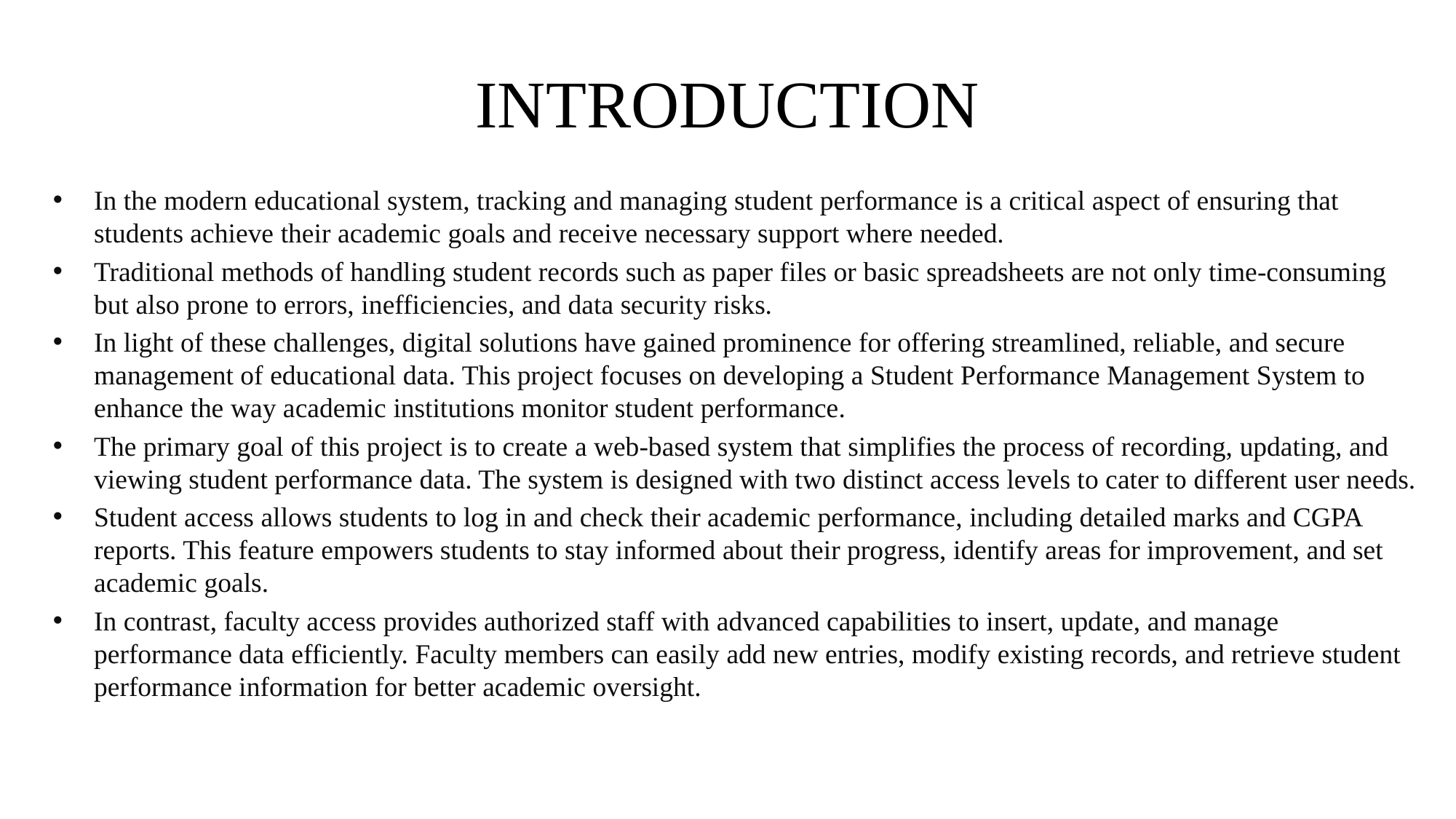

# INTRODUCTION
In the modern educational system, tracking and managing student performance is a critical aspect of ensuring that students achieve their academic goals and receive necessary support where needed.
Traditional methods of handling student records such as paper files or basic spreadsheets are not only time-consuming but also prone to errors, inefficiencies, and data security risks.
In light of these challenges, digital solutions have gained prominence for offering streamlined, reliable, and secure management of educational data. This project focuses on developing a Student Performance Management System to enhance the way academic institutions monitor student performance.
The primary goal of this project is to create a web-based system that simplifies the process of recording, updating, and viewing student performance data. The system is designed with two distinct access levels to cater to different user needs.
Student access allows students to log in and check their academic performance, including detailed marks and CGPA reports. This feature empowers students to stay informed about their progress, identify areas for improvement, and set academic goals.
In contrast, faculty access provides authorized staff with advanced capabilities to insert, update, and manage performance data efficiently. Faculty members can easily add new entries, modify existing records, and retrieve student performance information for better academic oversight.